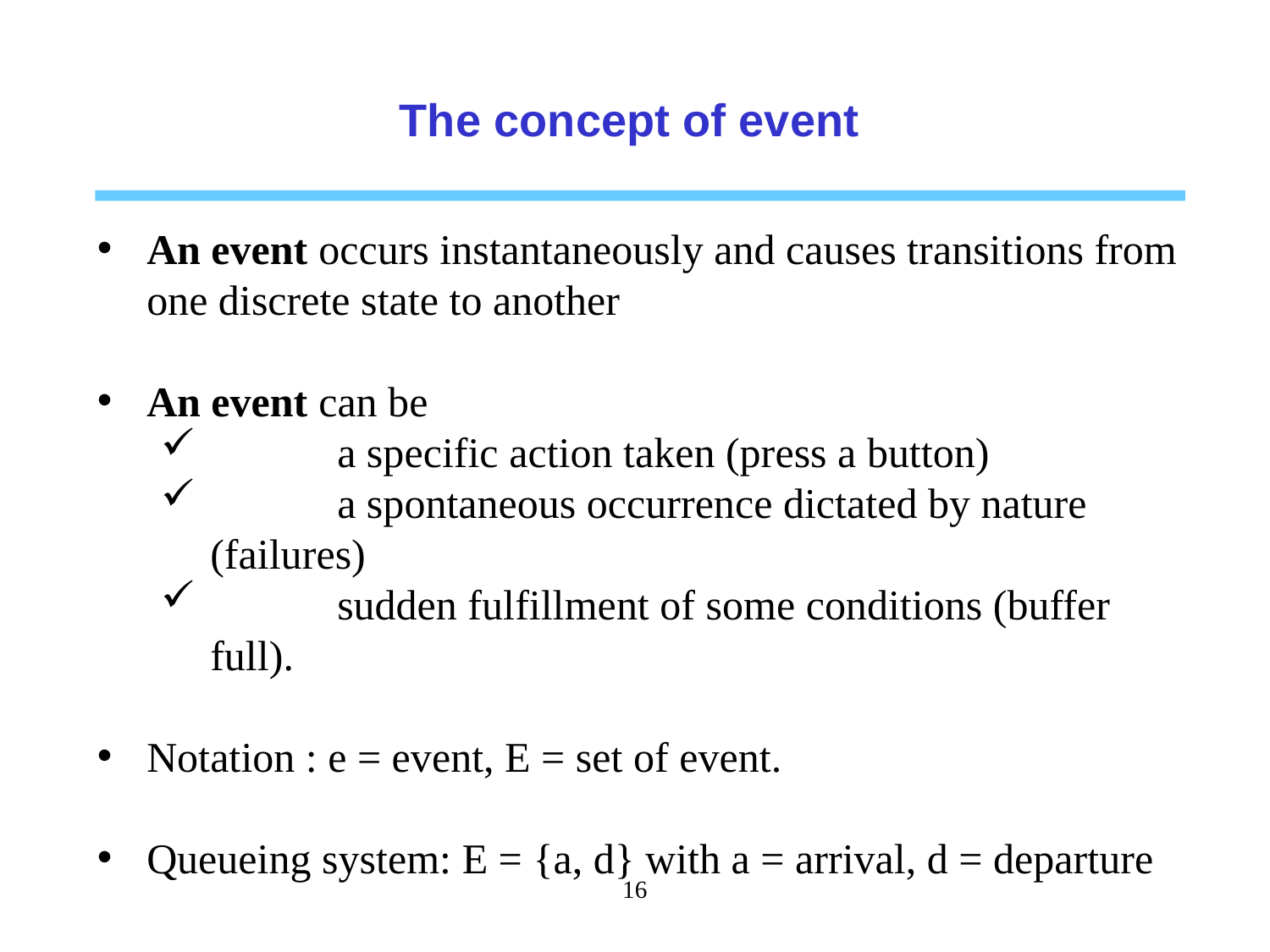

The concept of event

An event occurs instantaneously and causes transitions from one discrete state to another

An event can be
	a specific action taken (press a button)
	a spontaneous occurrence dictated by nature (failures)
	sudden fulfillment of some conditions (buffer full).

Notation : e = event, E = set of event.

Queueing system: E = {a, d} with a = arrival, d = departure
16